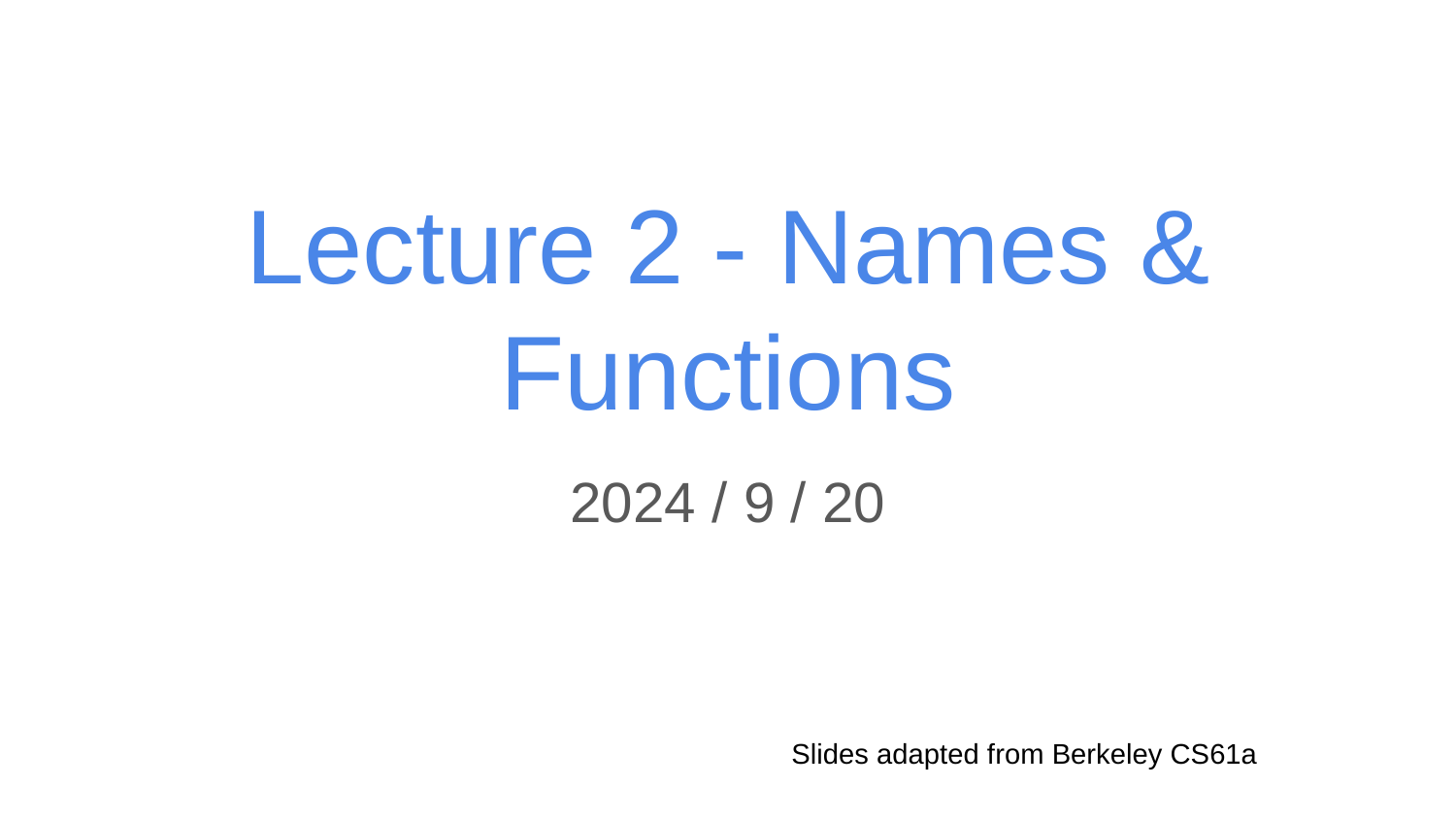

# Lecture 2 - Names & Functions
2024 / 9 / 20
Slides adapted from Berkeley CS61a